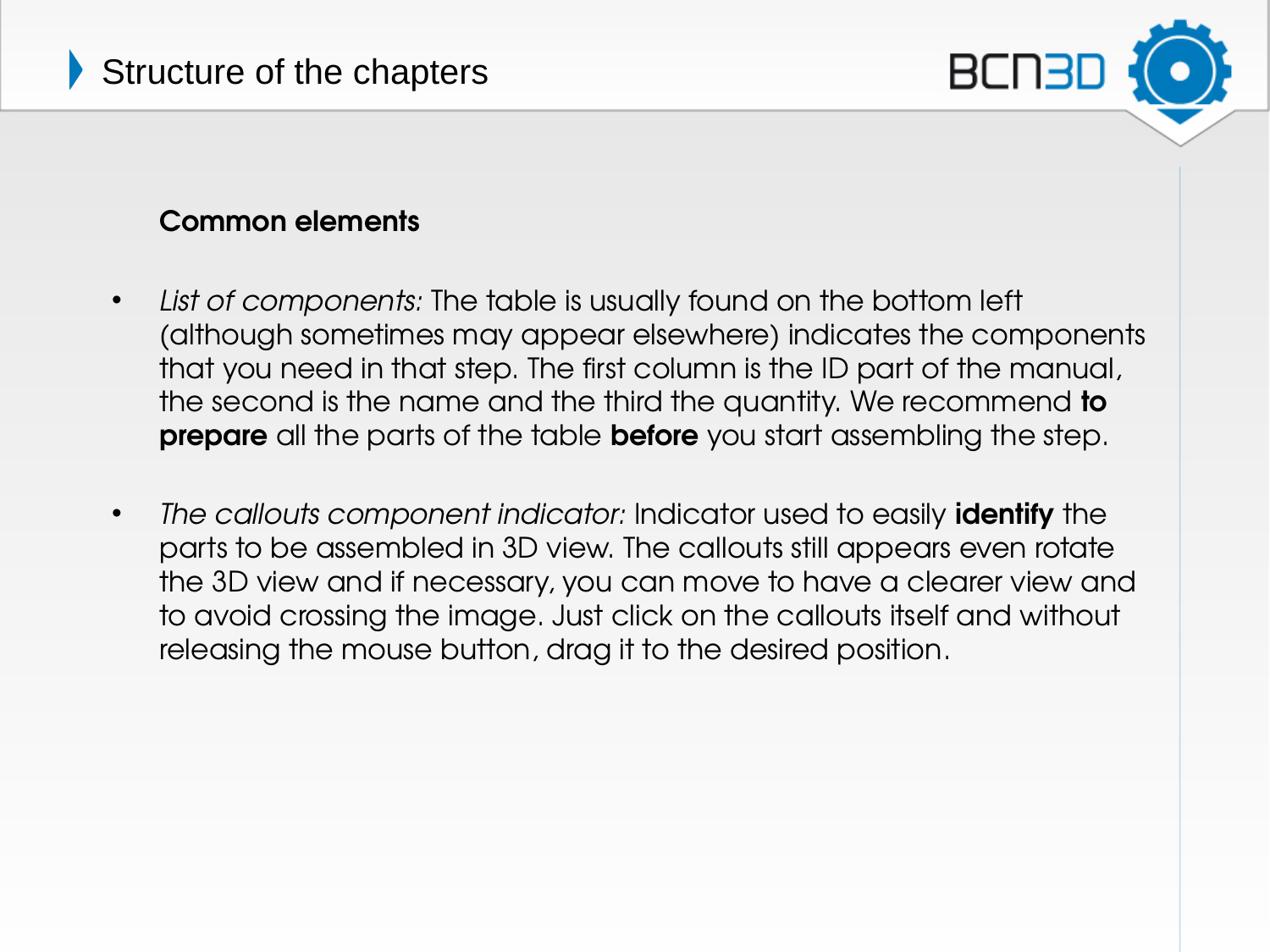

# Structure of the chapters

	Common elements

List of components: The table is usually found on the bottom left (although sometimes may appear elsewhere) indicates the components that you need in that step. The first column is the ID part of the manual, the second is the name and the third the quantity. We recommend to prepare all the parts of the table before you start assembling the step.

The callouts component indicator: Indicator used to easily identify the parts to be assembled in 3D view. The callouts still appears even rotate the 3D view and if necessary, you can move to have a clearer view and to avoid crossing the image. Just click on the callouts itself and without releasing the mouse button, drag it to the desired position.